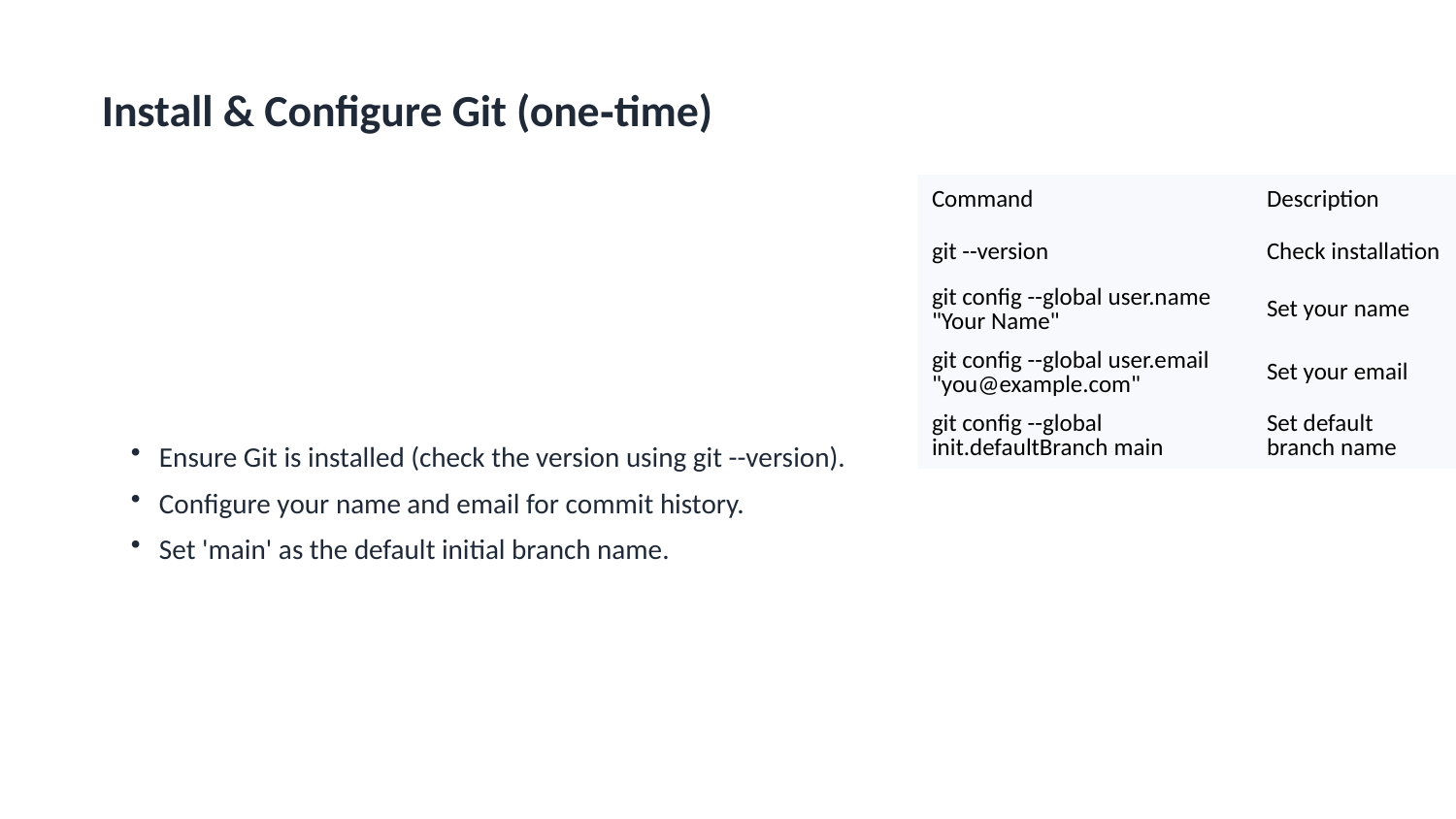

Install & Configure Git (one‑time)
Ensure Git is installed (check the version using git --version).
Configure your name and email for commit history.
Set 'main' as the default initial branch name.
| Command | Description |
| --- | --- |
| git --version | Check installation |
| git config --global user.name "Your Name" | Set your name |
| git config --global user.email "you@example.com" | Set your email |
| git config --global init.defaultBranch main | Set default branch name |